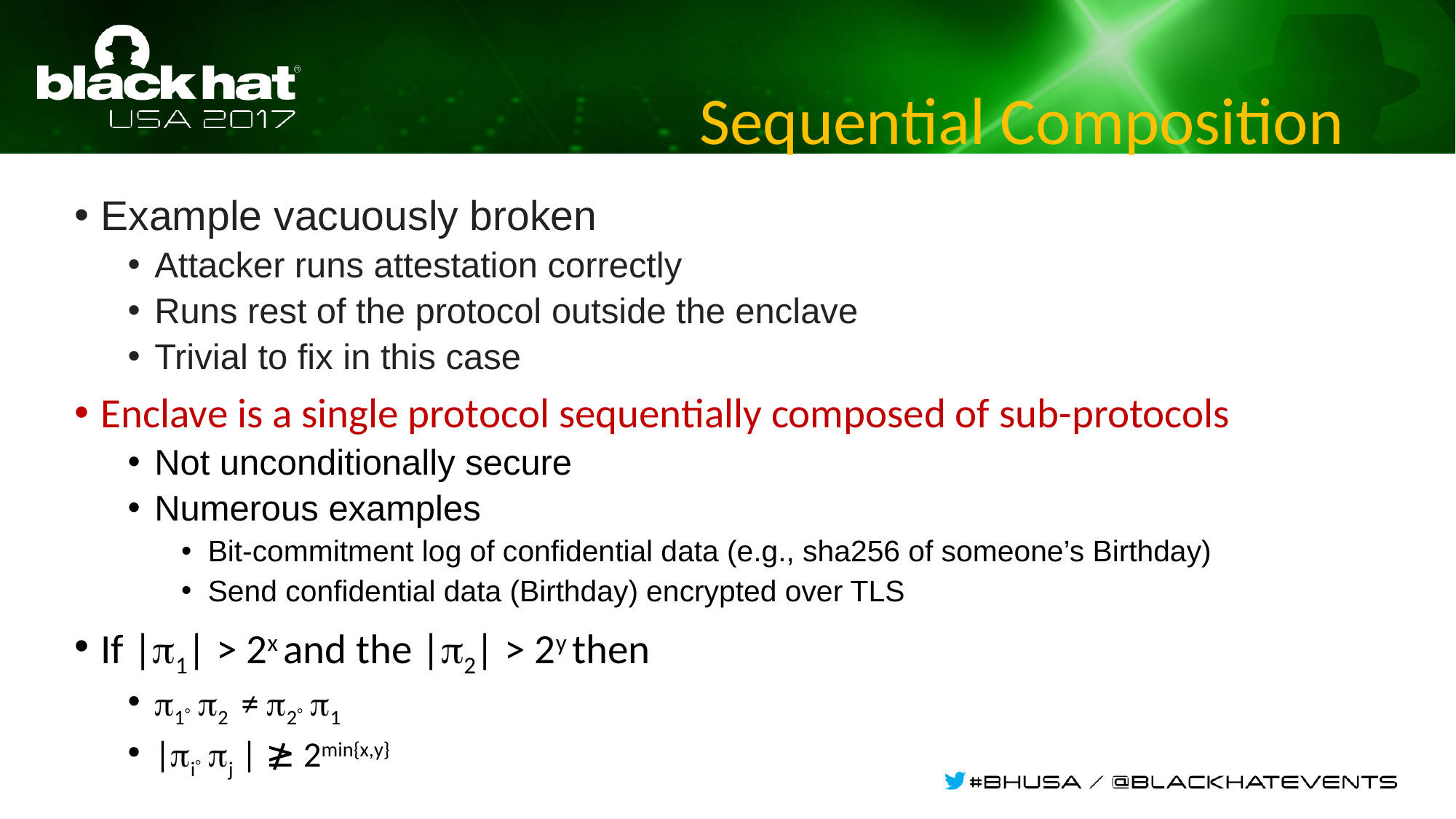

# Sequential Composition
Example vacuously broken
Attacker runs attestation correctly
Runs rest of the protocol outside the enclave
Trivial to fix in this case
Enclave is a single protocol sequentially composed of sub-protocols
Not unconditionally secure
Numerous examples
Bit-commitment log of confidential data (e.g., sha256 of someone’s Birthday)
Send confidential data (Birthday) encrypted over TLS
If |π1| > 2x and the |π2| > 2y then
π1° π2  ≠ π2° π1
|πi° πj | ≱ 2min{x,y}